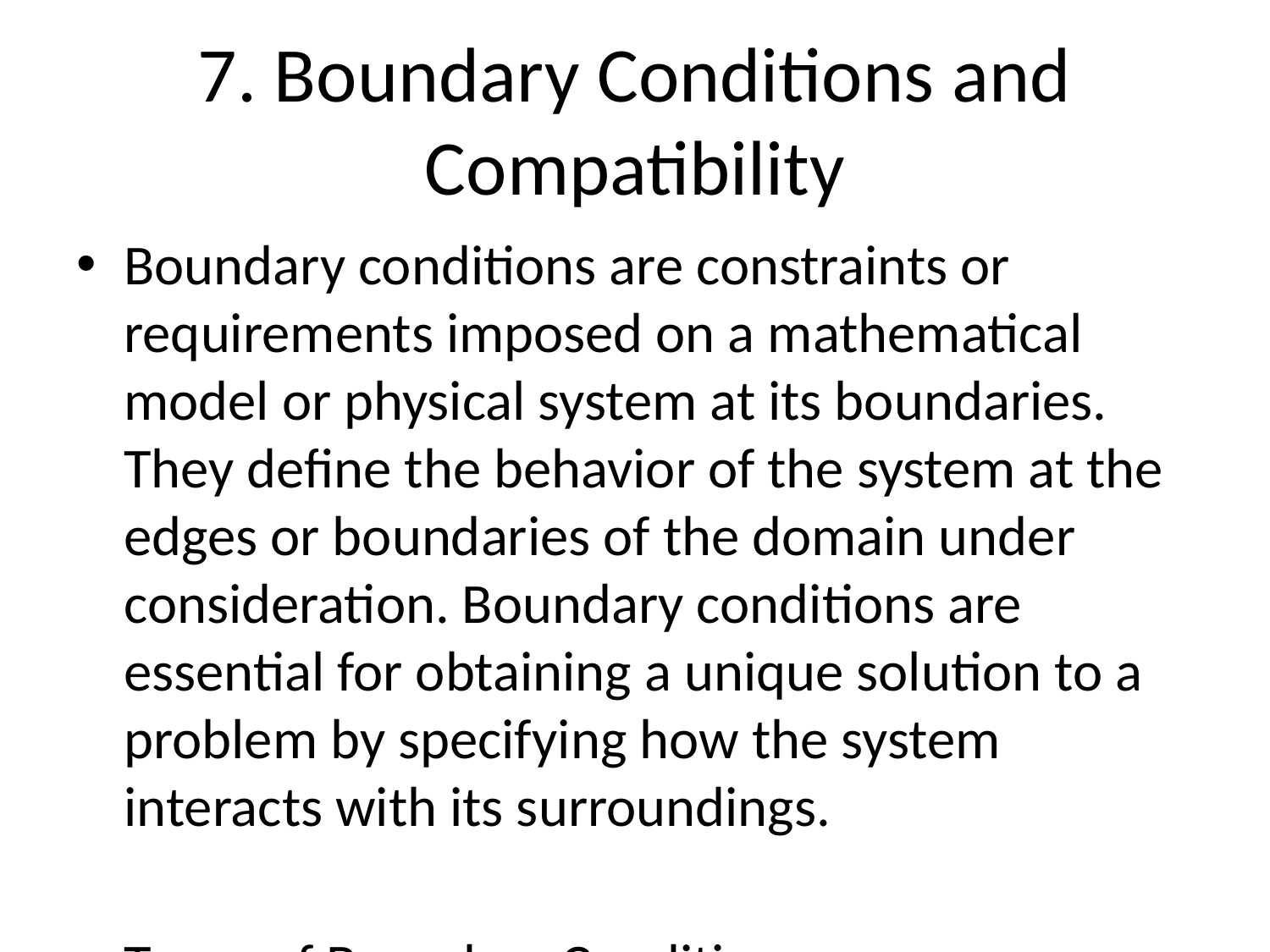

# 7. Boundary Conditions and Compatibility
Boundary conditions are constraints or requirements imposed on a mathematical model or physical system at its boundaries. They define the behavior of the system at the edges or boundaries of the domain under consideration. Boundary conditions are essential for obtaining a unique solution to a problem by specifying how the system interacts with its surroundings.

Types of Boundary Conditions: